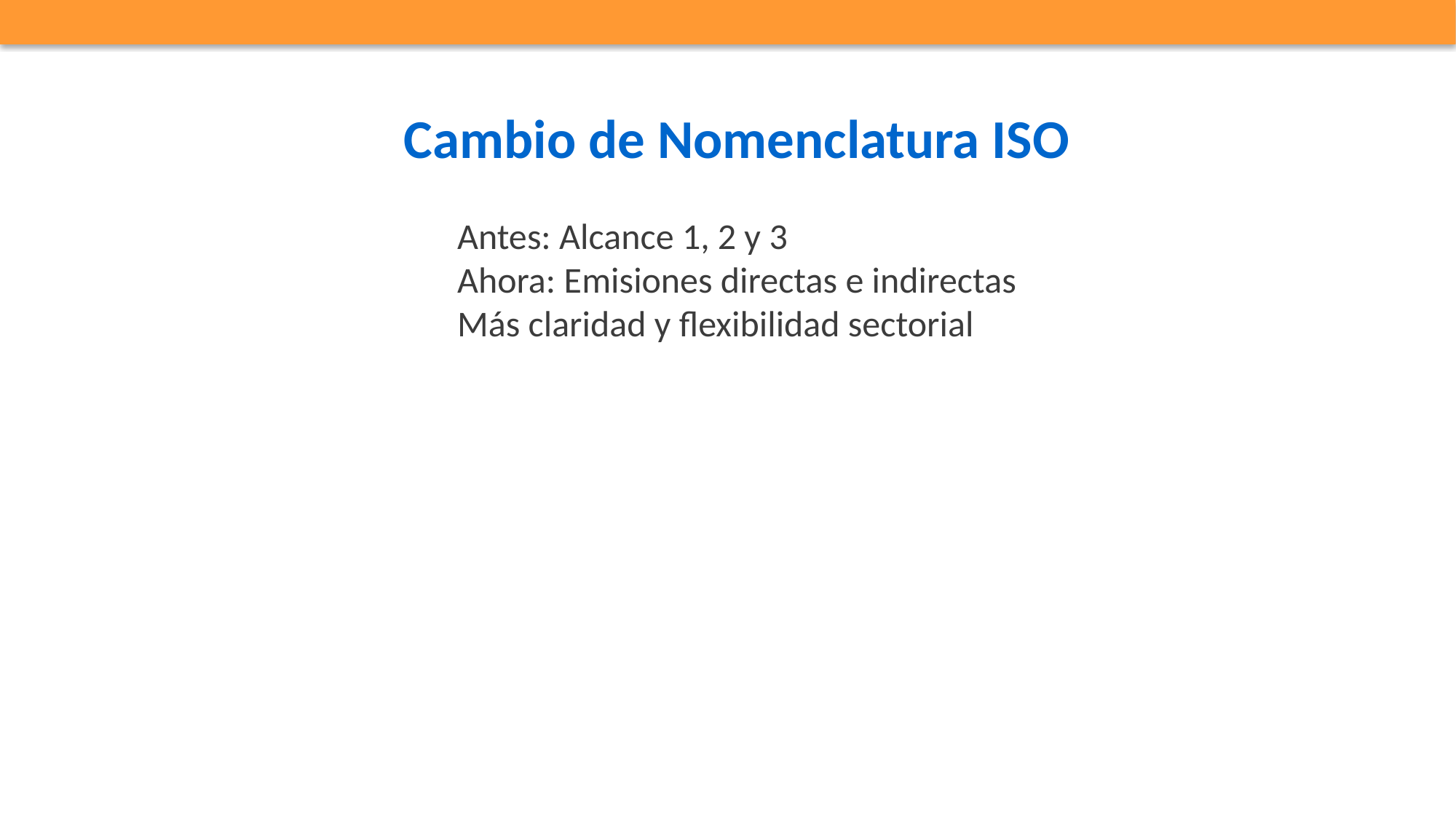

Cambio de Nomenclatura ISO

Antes: Alcance 1, 2 y 3
Ahora: Emisiones directas e indirectas
Más claridad y flexibilidad sectorial